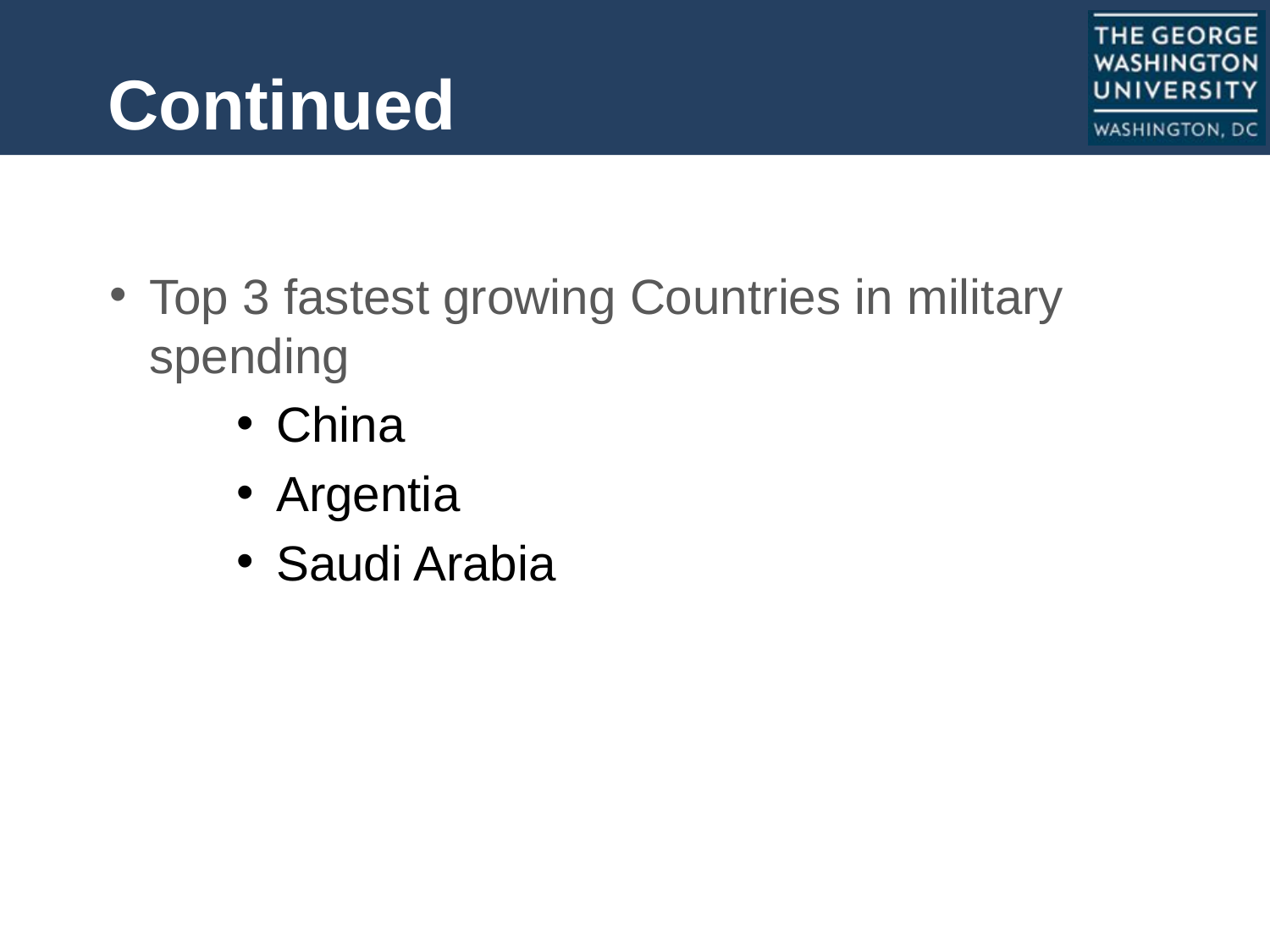

# Continued
Top 3 fastest growing Countries in military spending
China
Argentia
Saudi Arabia